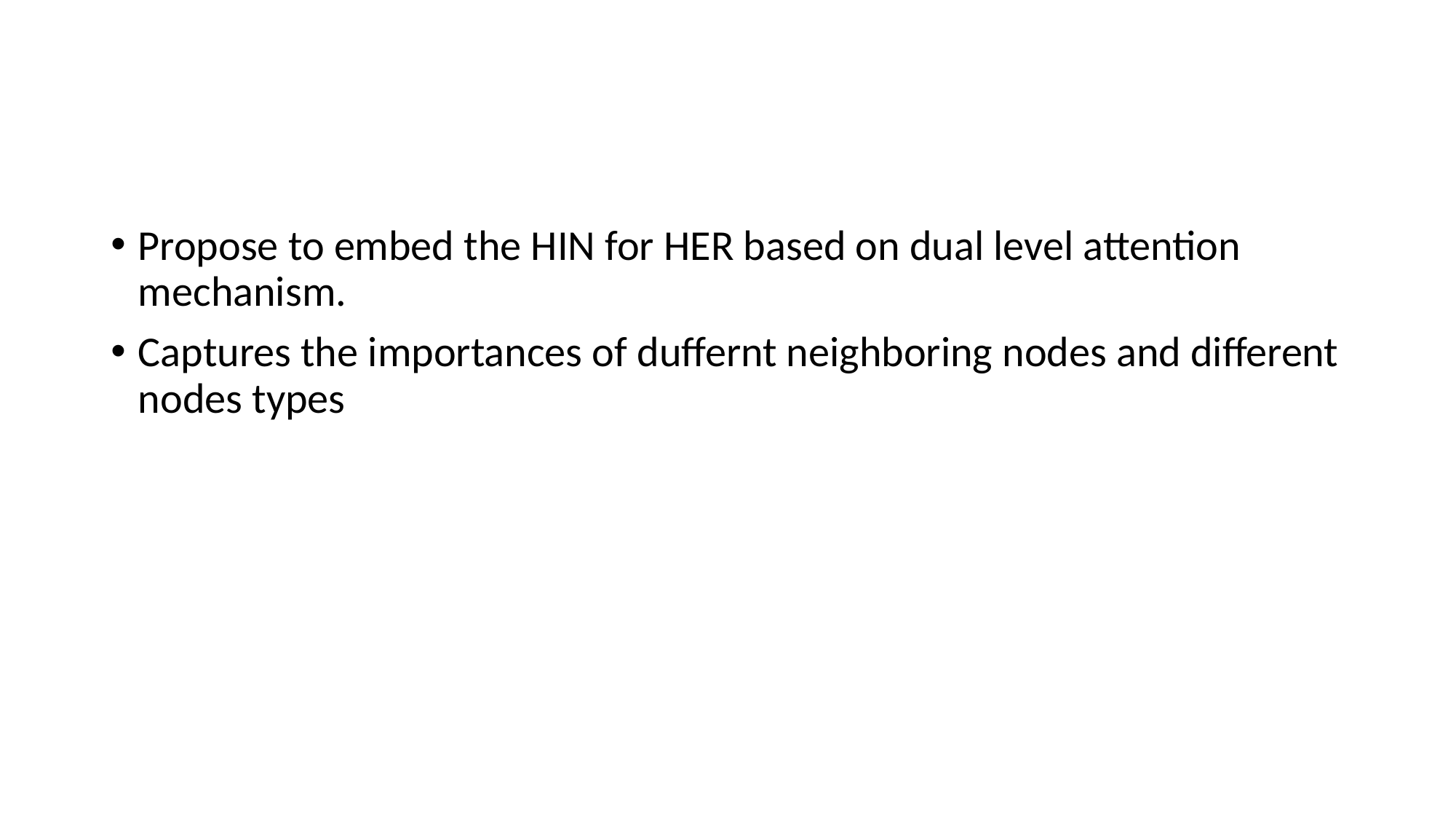

#
Propose to embed the HIN for HER based on dual level attention mechanism.
Captures the importances of duffernt neighboring nodes and different nodes types